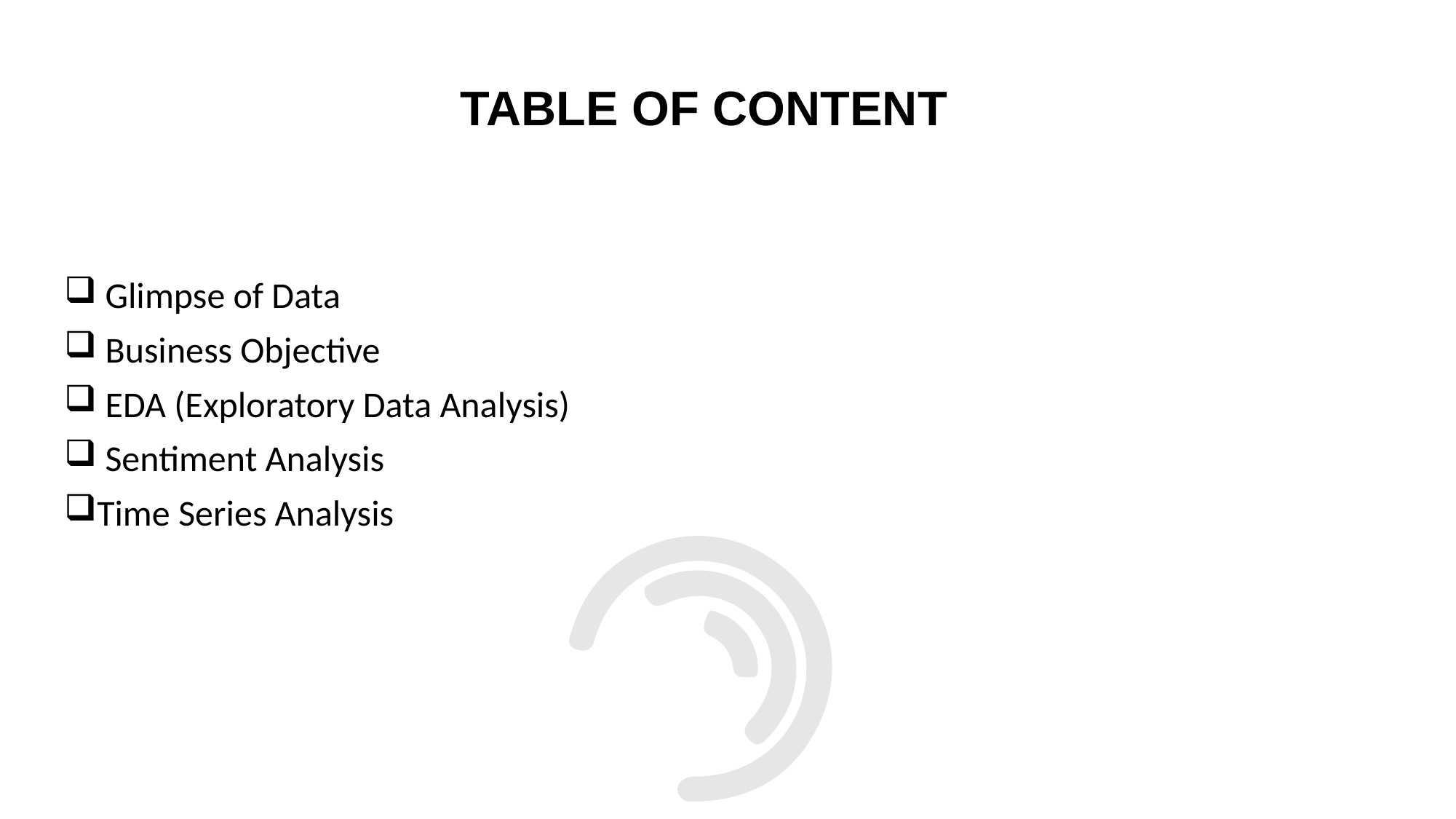

# Table of content

 Glimpse of Data
 Business Objective
 EDA (Exploratory Data Analysis)
 Sentiment Analysis
Time Series Analysis

2